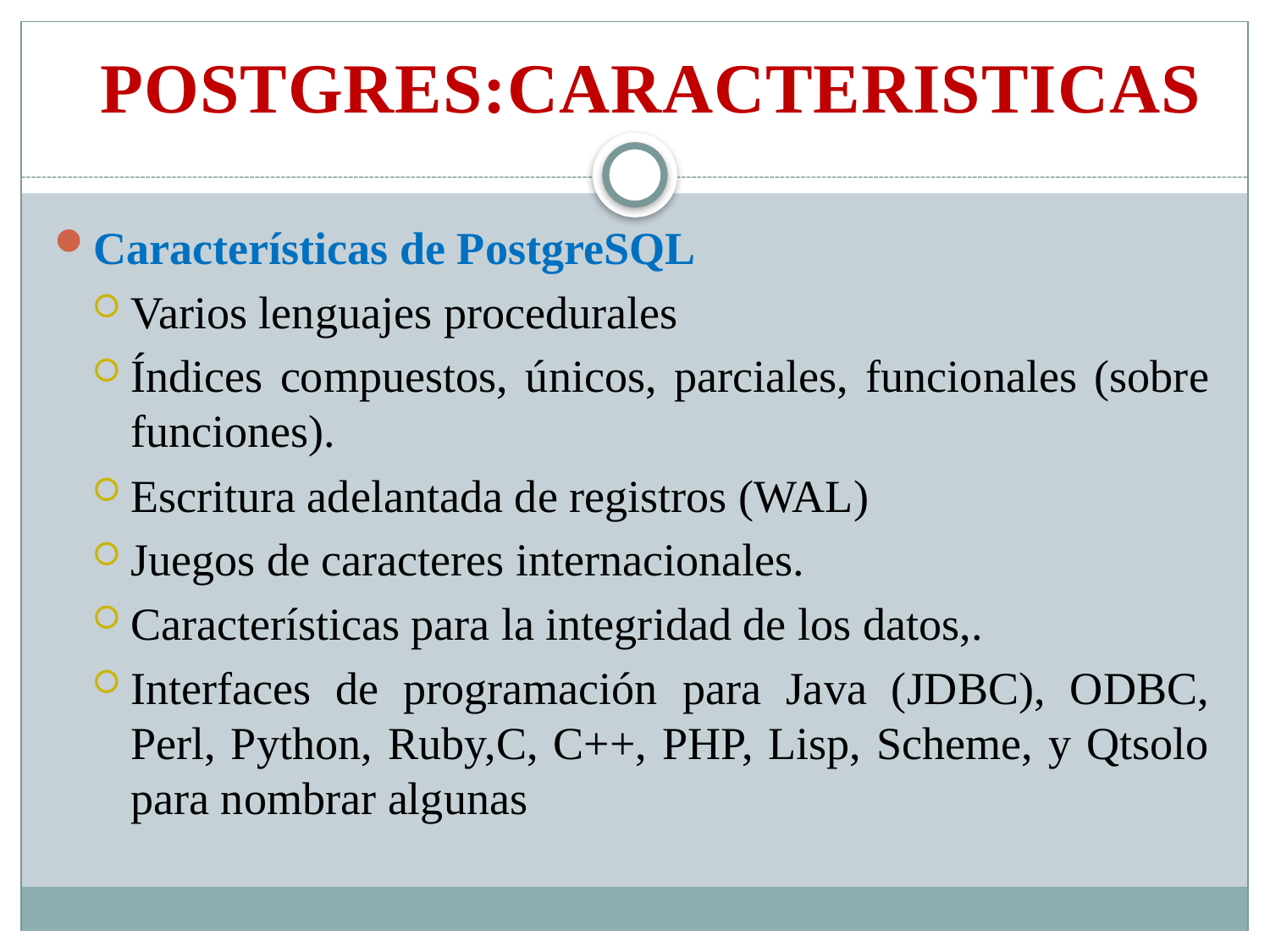

POSTGRES:CARACTERISTICAS
Características de PostgreSQL
Varios lenguajes procedurales
Índices compuestos, únicos, parciales, funcionales (sobre funciones).
Escritura adelantada de registros (WAL)
Juegos de caracteres internacionales.
Características para la integridad de los datos,.
Interfaces de programación para Java (JDBC), ODBC, Perl, Python, Ruby,C, C++, PHP, Lisp, Scheme, y Qtsolo para nombrar algunas